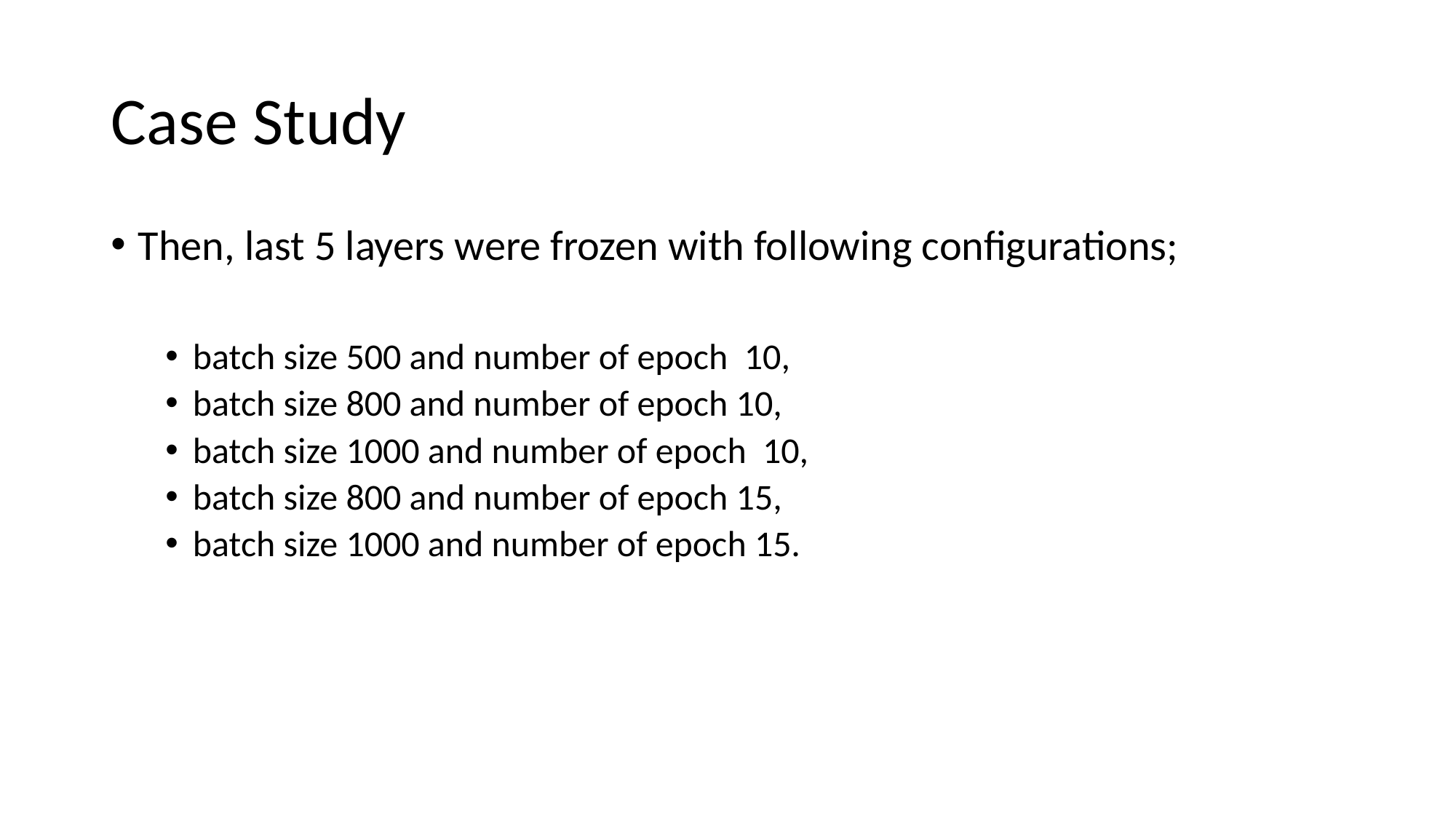

# Case Study
Then, last 5 layers were frozen with following configurations;

batch size 500 and number of epoch  10,
batch size 800 and number of epoch 10,
batch size 1000 and number of epoch  10,
batch size 800 and number of epoch 15,
batch size 1000 and number of epoch 15.